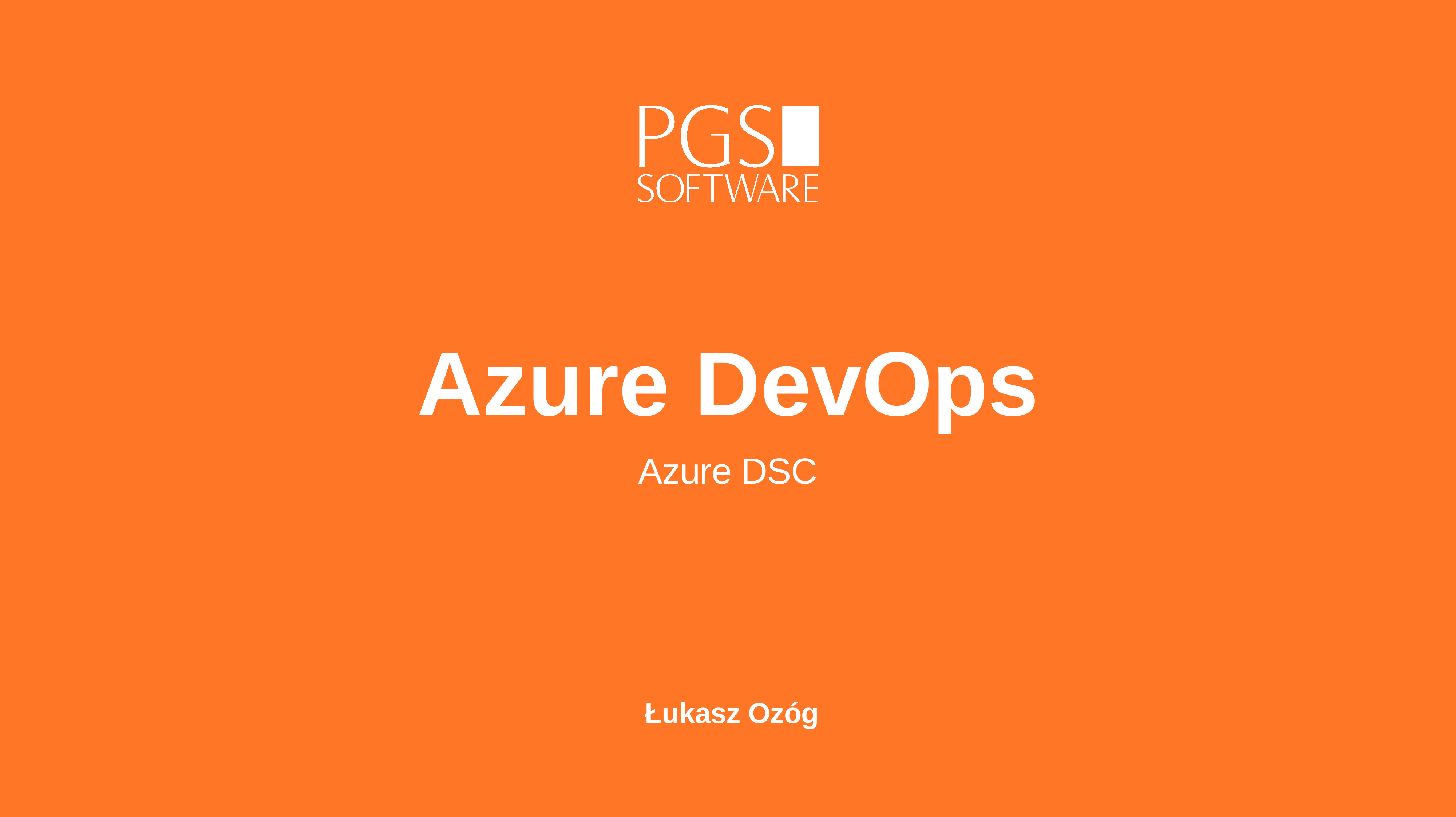

# Azure DevOps
Azure DSC

 Łukasz Ozóg